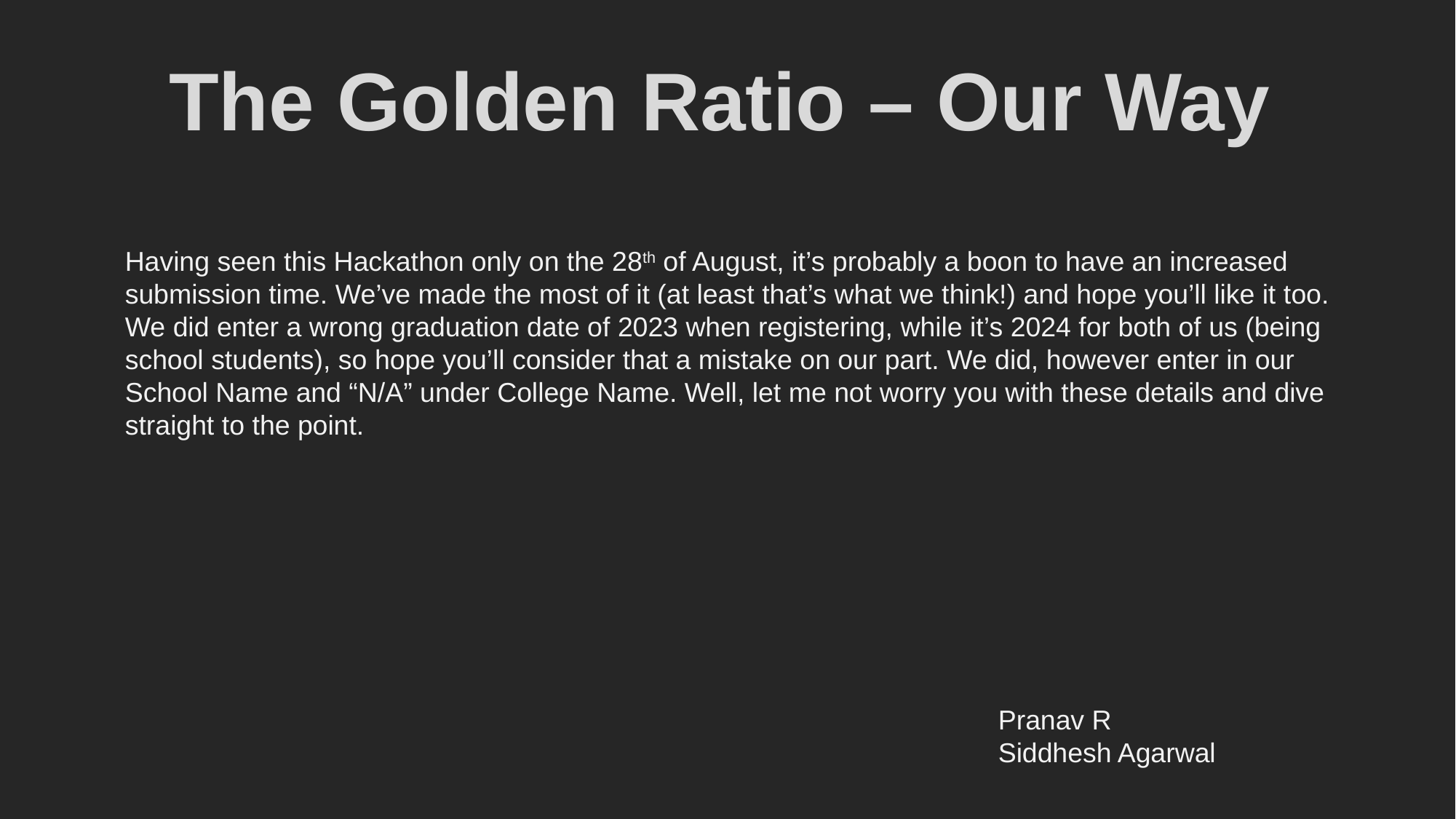

The Golden Ratio – Our Way
Having seen this Hackathon only on the 28th of August, it’s probably a boon to have an increased submission time. We’ve made the most of it (at least that’s what we think!) and hope you’ll like it too. We did enter a wrong graduation date of 2023 when registering, while it’s 2024 for both of us (being school students), so hope you’ll consider that a mistake on our part. We did, however enter in our School Name and “N/A” under College Name. Well, let me not worry you with these details and dive straight to the point.

								Pranav R
								Siddhesh Agarwal